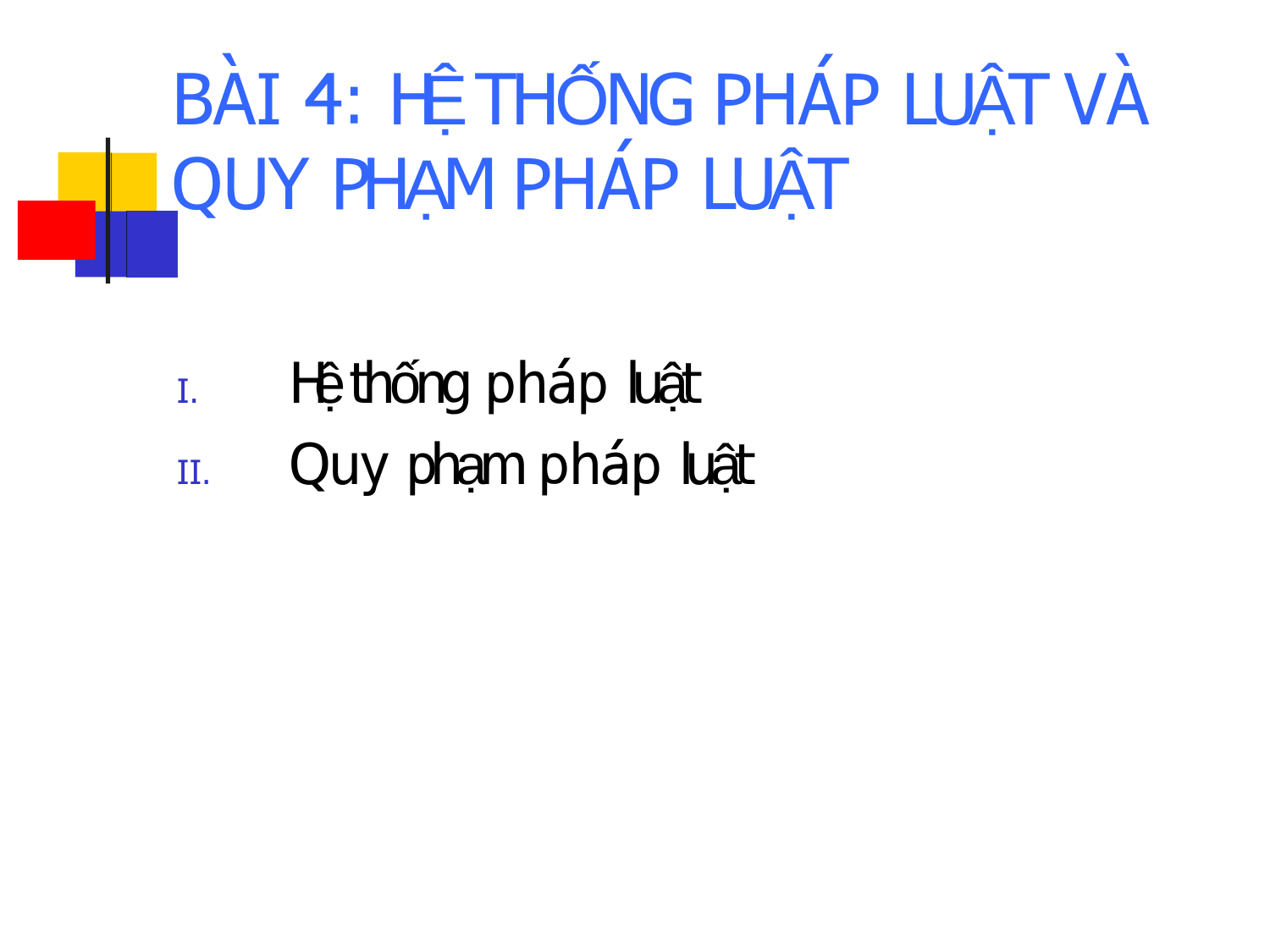

# BÀI 4: HỆ THỐNG PHÁP LUẬT VÀ  QUY PHẠM PHÁP LUẬT
Hệ thống pháp luật
Quy phạm pháp luật